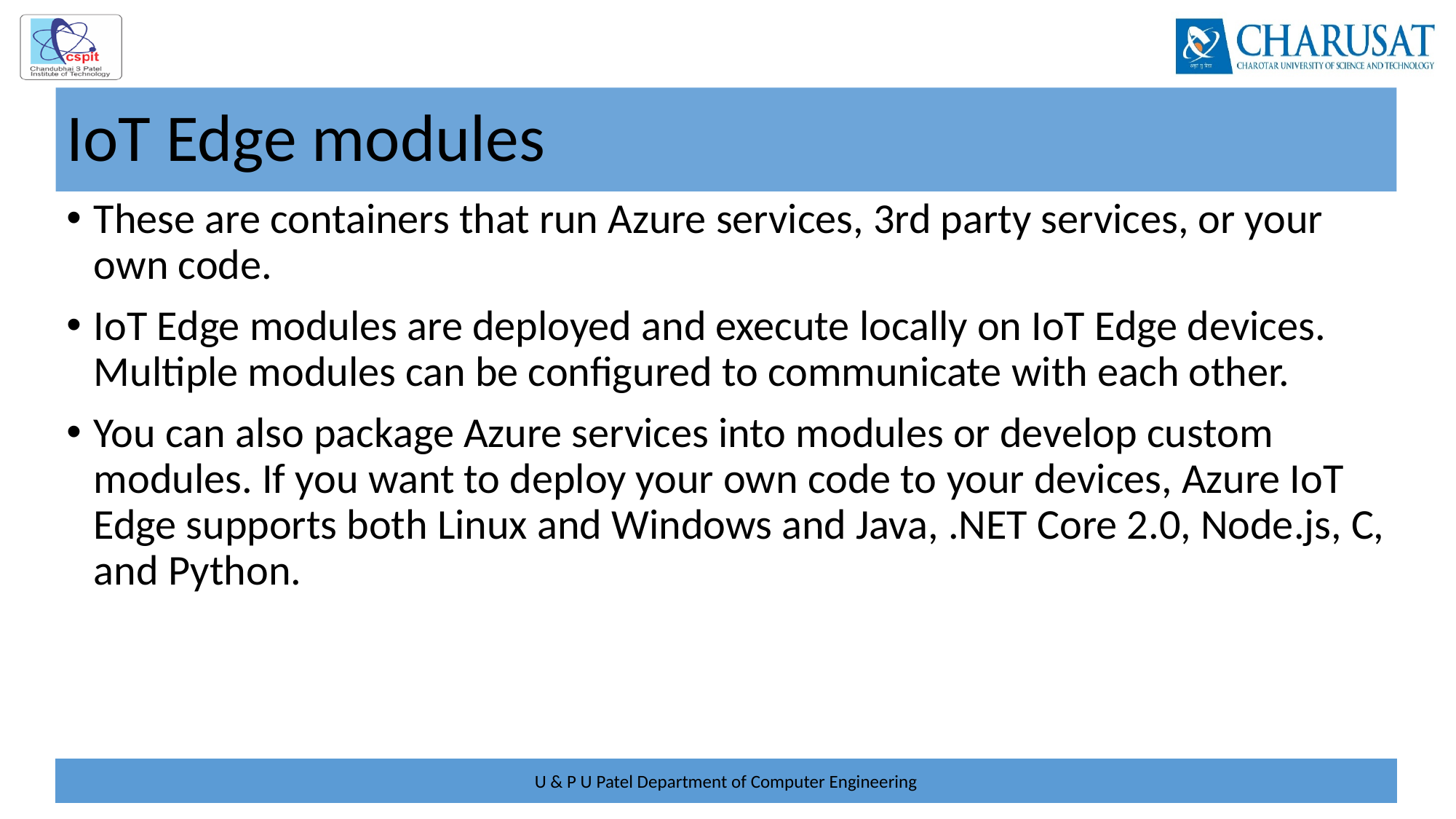

# IoT Edge modules
These are containers that run Azure services, 3rd party services, or your own code.
IoT Edge modules are deployed and execute locally on IoT Edge devices. Multiple modules can be configured to communicate with each other.
You can also package Azure services into modules or develop custom modules. If you want to deploy your own code to your devices, Azure IoT Edge supports both Linux and Windows and Java, .NET Core 2.0, Node.js, C, and Python.